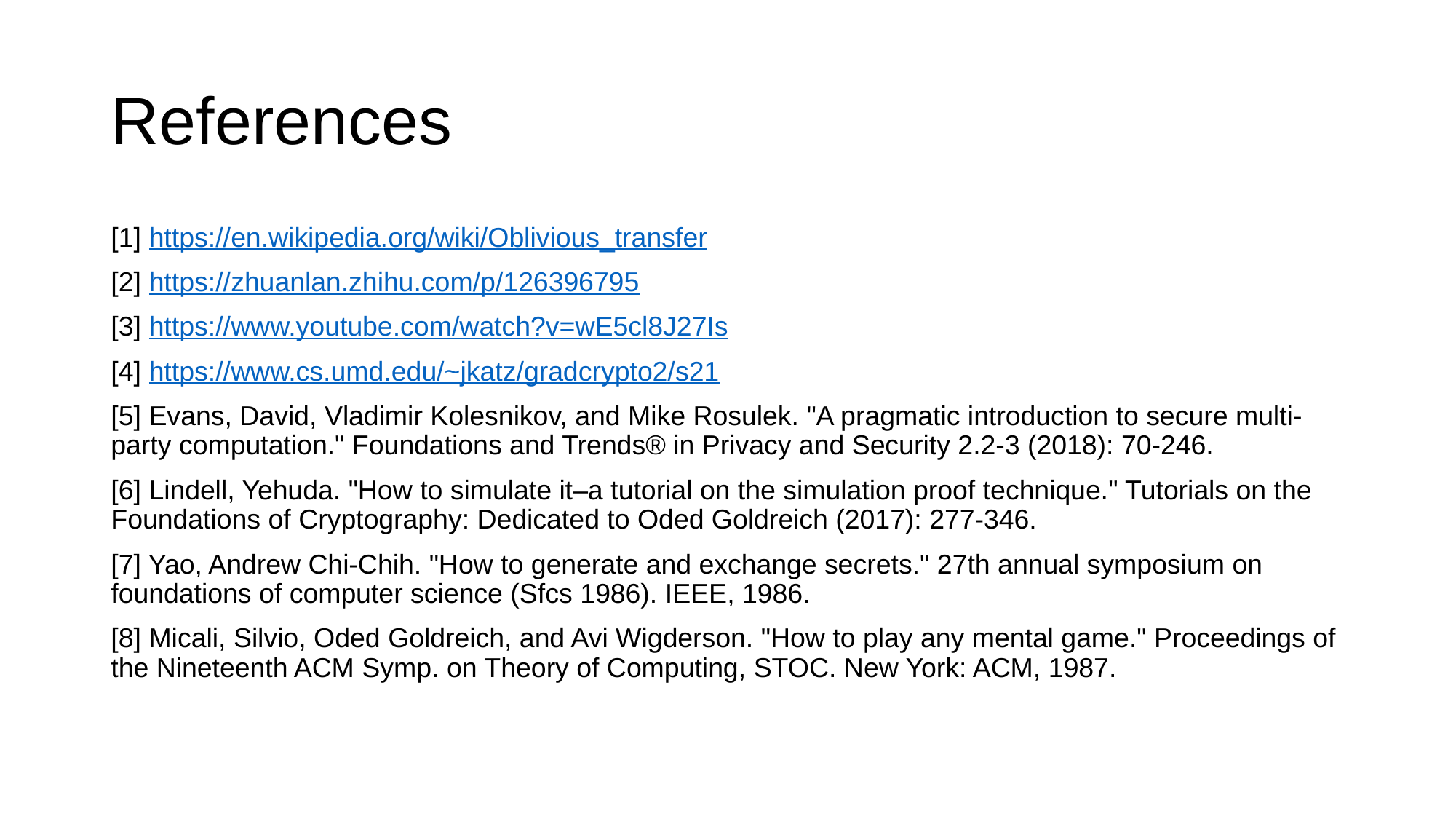

# References
[1] https://en.wikipedia.org/wiki/Oblivious_transfer
[2] https://zhuanlan.zhihu.com/p/126396795
[3] https://www.youtube.com/watch?v=wE5cl8J27Is
[4] https://www.cs.umd.edu/~jkatz/gradcrypto2/s21
[5] Evans, David, Vladimir Kolesnikov, and Mike Rosulek. "A pragmatic introduction to secure multi-party computation." Foundations and Trends® in Privacy and Security 2.2-3 (2018): 70-246.
[6] Lindell, Yehuda. "How to simulate it–a tutorial on the simulation proof technique." Tutorials on the Foundations of Cryptography: Dedicated to Oded Goldreich (2017): 277-346.
[7] Yao, Andrew Chi-Chih. "How to generate and exchange secrets." 27th annual symposium on foundations of computer science (Sfcs 1986). IEEE, 1986.
[8] Micali, Silvio, Oded Goldreich, and Avi Wigderson. "How to play any mental game." Proceedings of the Nineteenth ACM Symp. on Theory of Computing, STOC. New York: ACM, 1987.